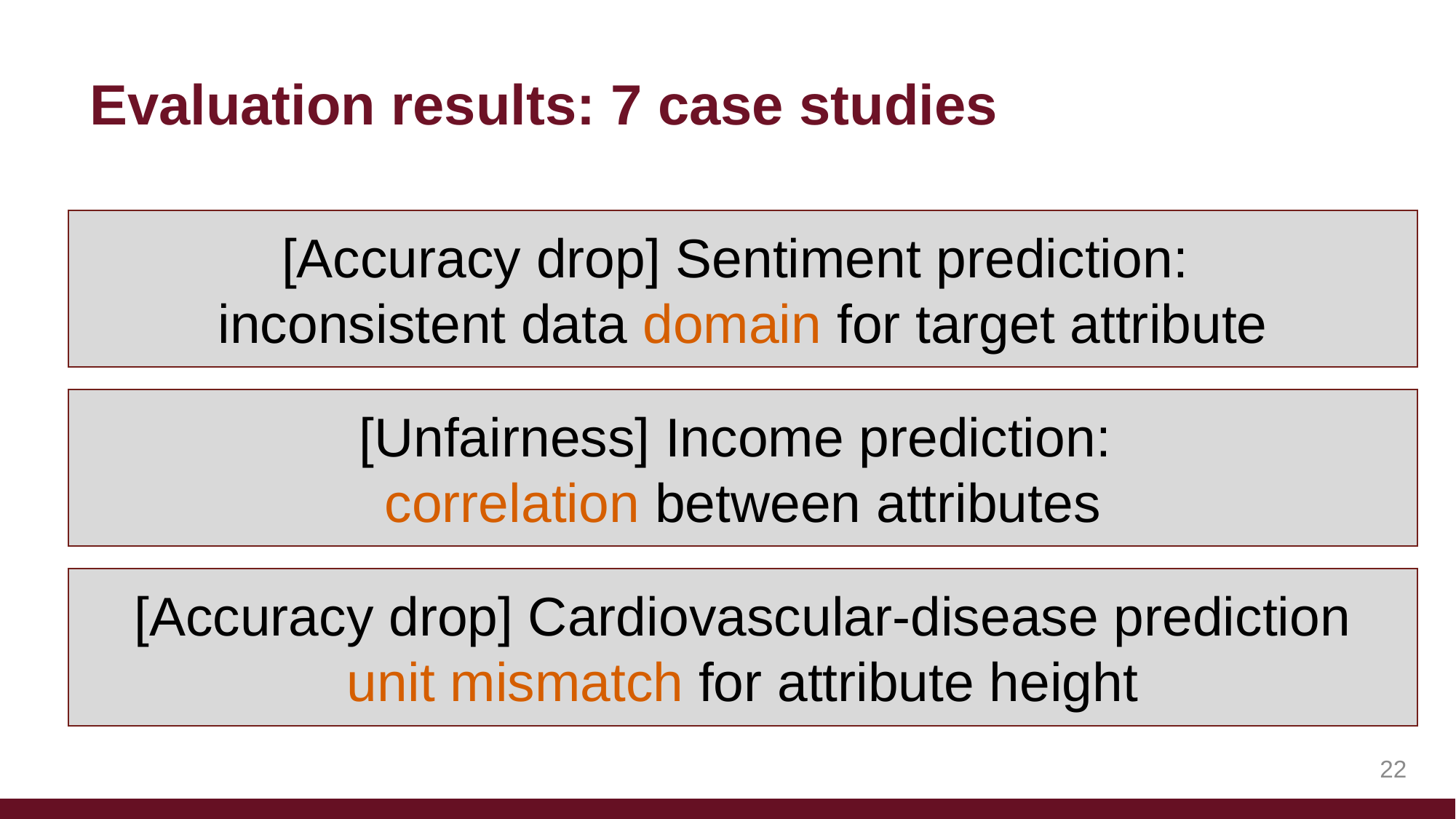

Evaluation results: 7 case studies
[Accuracy drop] Sentiment prediction:
inconsistent data domain for target attribute
[Unfairness] Income prediction:
correlation between attributes
[Accuracy drop] Cardiovascular-disease prediction
unit mismatch for attribute height
22